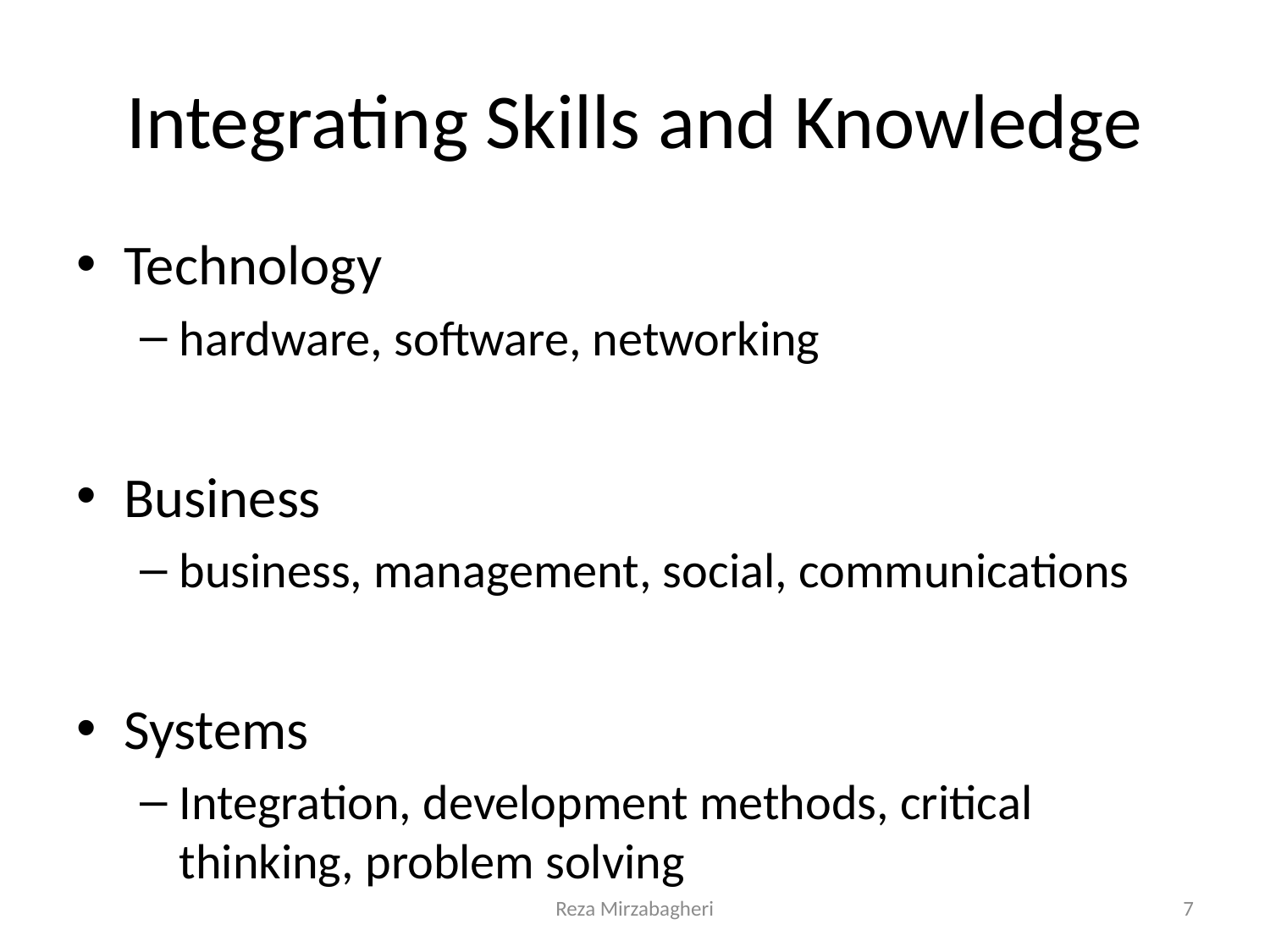

# Integrating Skills and Knowledge
Technology
hardware, software, networking

Business
business, management, social, communications

Systems
Integration, development methods, critical thinking, problem solving
Reza Mirzabagheri
7